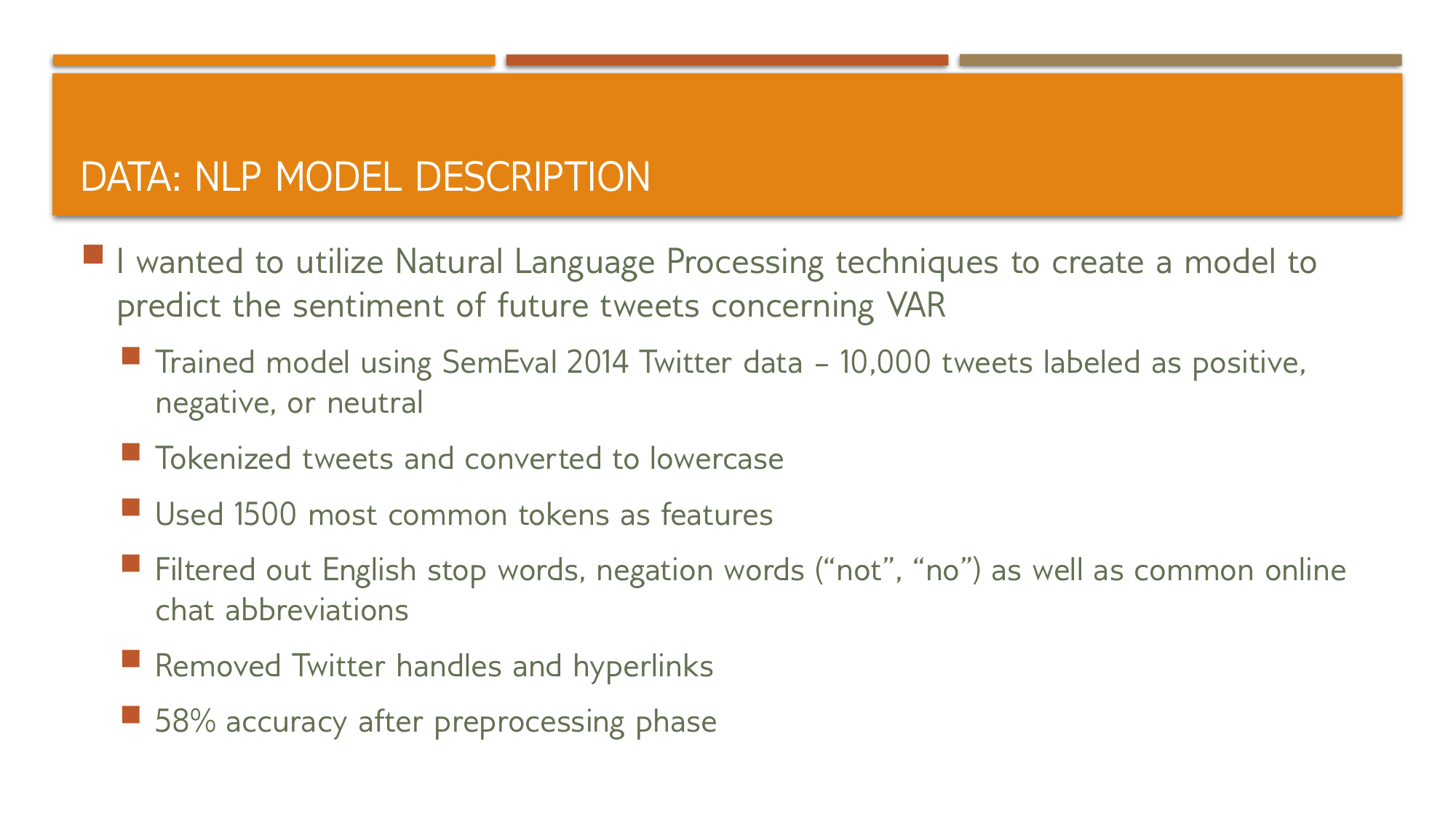

# Data: NLP Model Description
I wanted to utilize Natural Language Processing techniques to create a model to predict the sentiment of future tweets concerning VAR
Trained model using SemEval 2014 Twitter data – 10,000 tweets labeled as positive, negative, or neutral
Tokenized tweets and converted to lowercase
Used 1500 most common tokens as features
Filtered out English stop words, negation words (“not”, “no”) as well as common online chat abbreviations
Removed Twitter handles and hyperlinks
58% accuracy after preprocessing phase